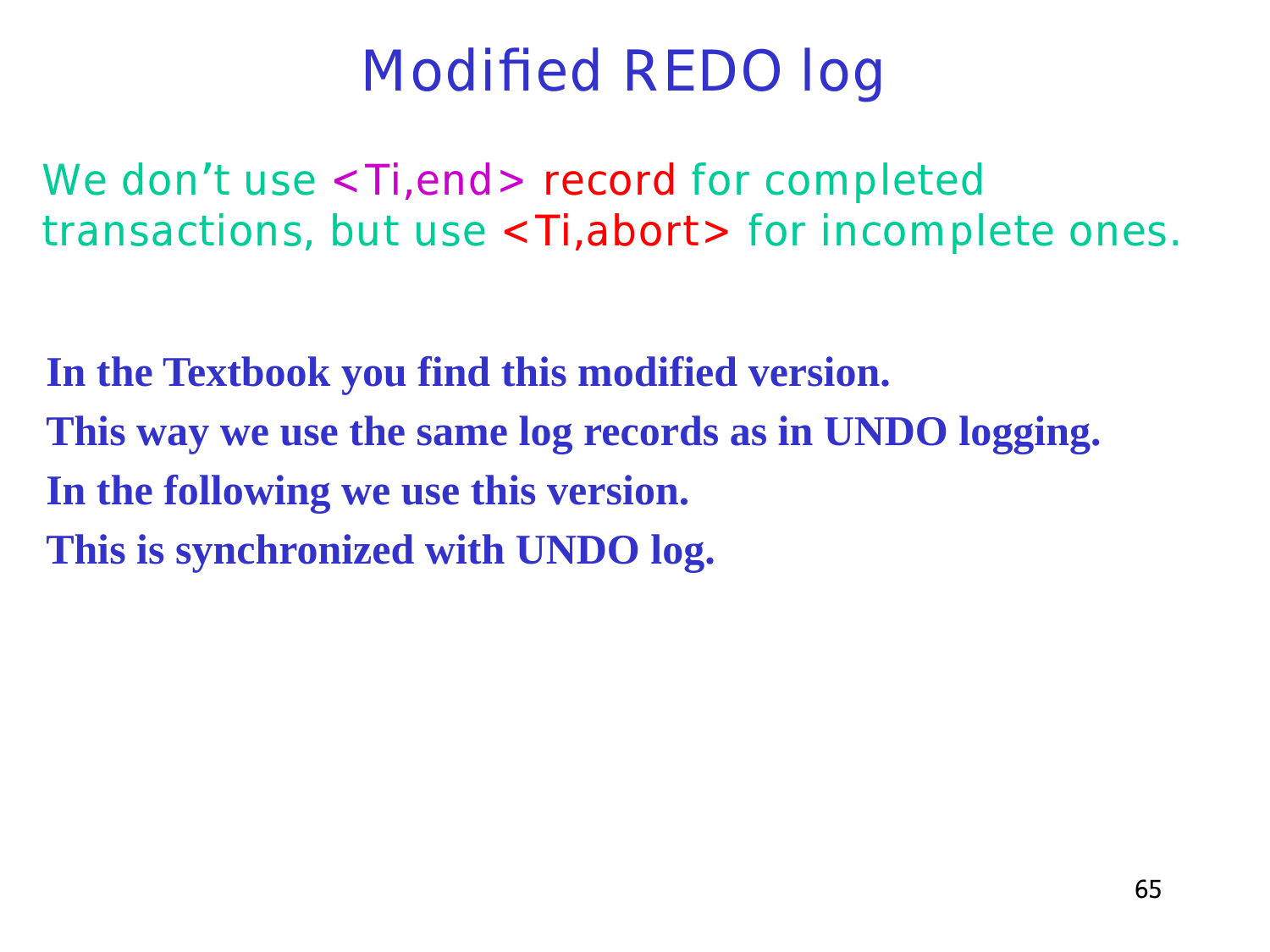

# Modified REDO log
We don’t use <Ti,end> record for completed transactions, but use <Ti,abort> for incomplete ones.
In the Textbook you find this modified version.
This way we use the same log records as in UNDO logging.
In the following we use this version.
This is synchronized with UNDO log.

65